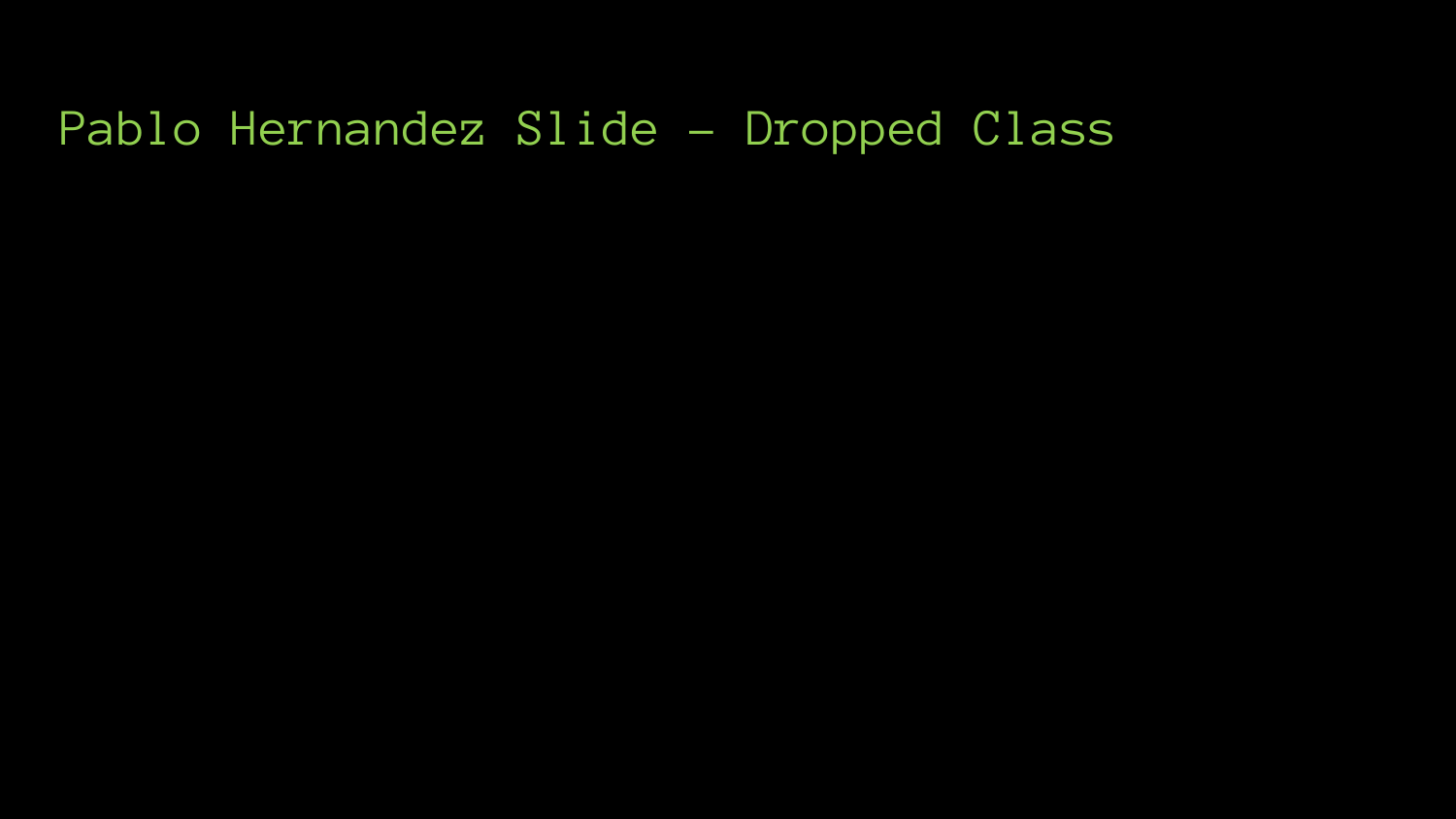

# Pablo Hernandez Slide - Dropped Class
Video recording, save on inbuilt memory in 3gp or mp4 format, save it in cloud periodically